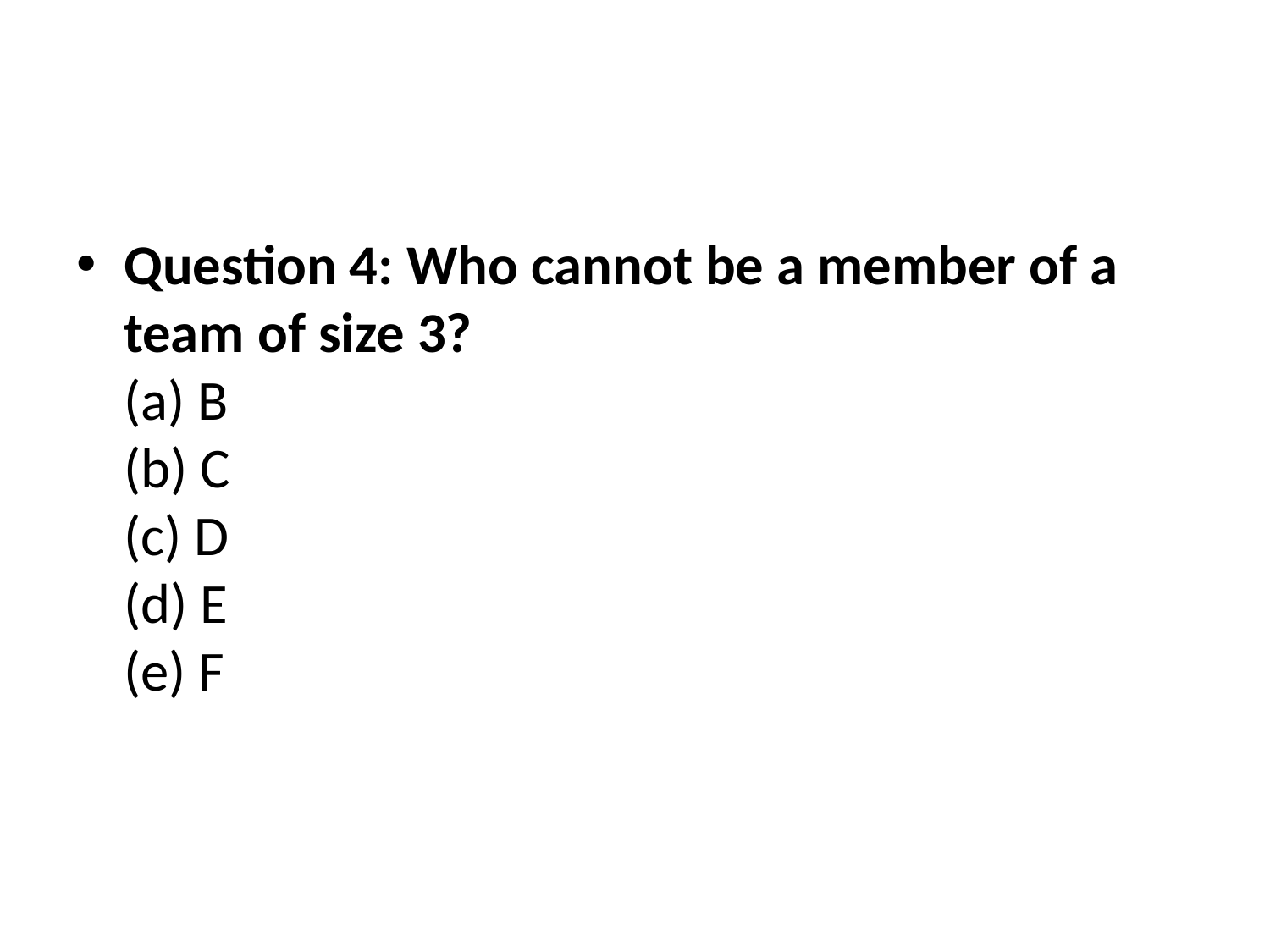

#
Question 4: Who cannot be a member of a team of size 3?
(a) B
(b) C
(c) D
(d) E
(e) F